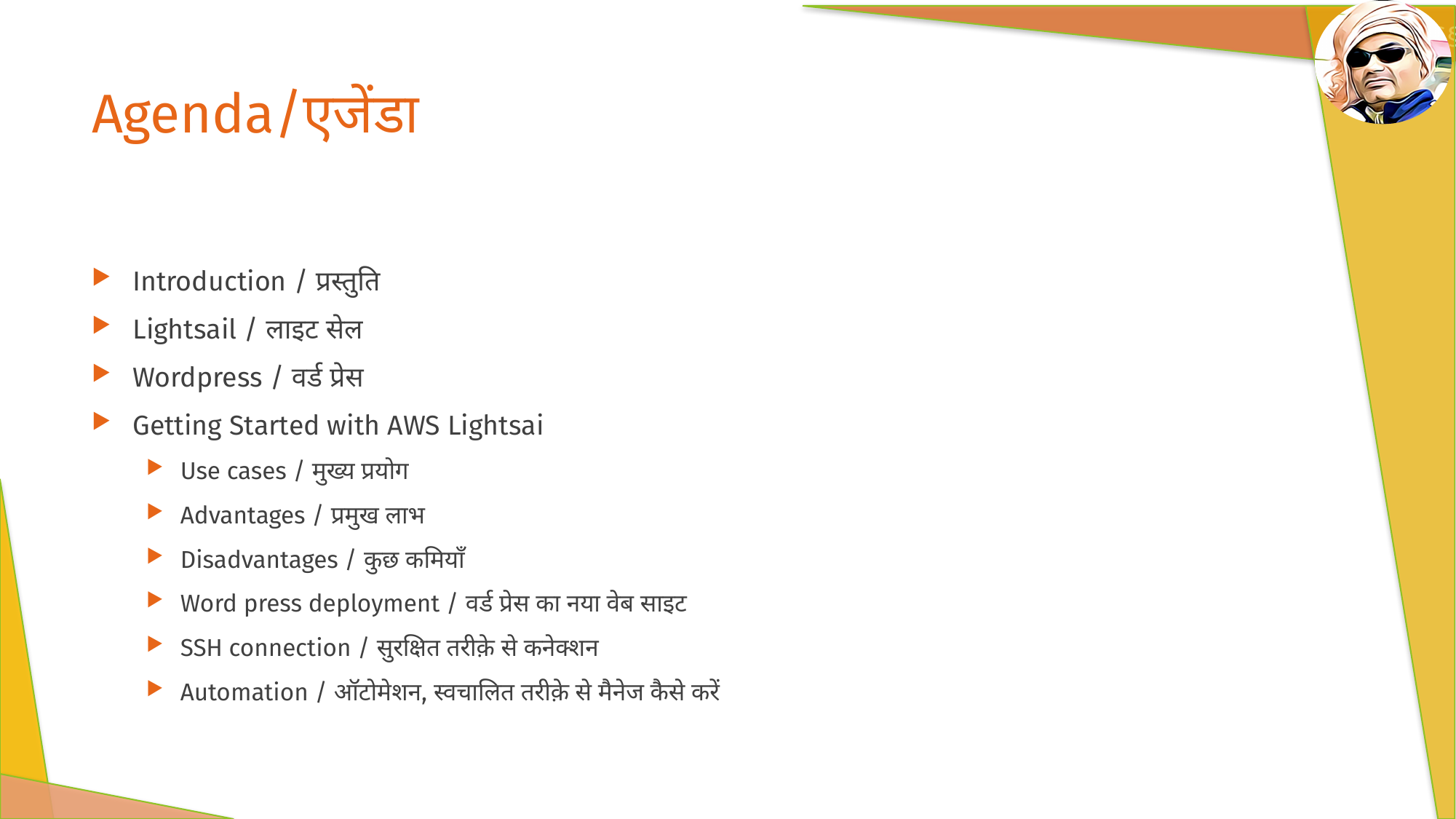

# Agenda/एजेंडा
Introduction / प्रस्तुति
Lightsail / लाइट सेल
Wordpress / वर्ड प्रेस
Getting Started with AWS Lightsai
Use cases / मुख्य प्रयोग
Advantages / प्रमुख लाभ
Disadvantages / कुछ कमियाँ
Word press deployment / वर्ड प्रेस का नया वेब साइट
SSH connection / सुरक्षित तरीक़े से कनेक्शन
Automation / ऑटोमेशन, स्वचालित तरीक़े से मैनेज कैसे करें